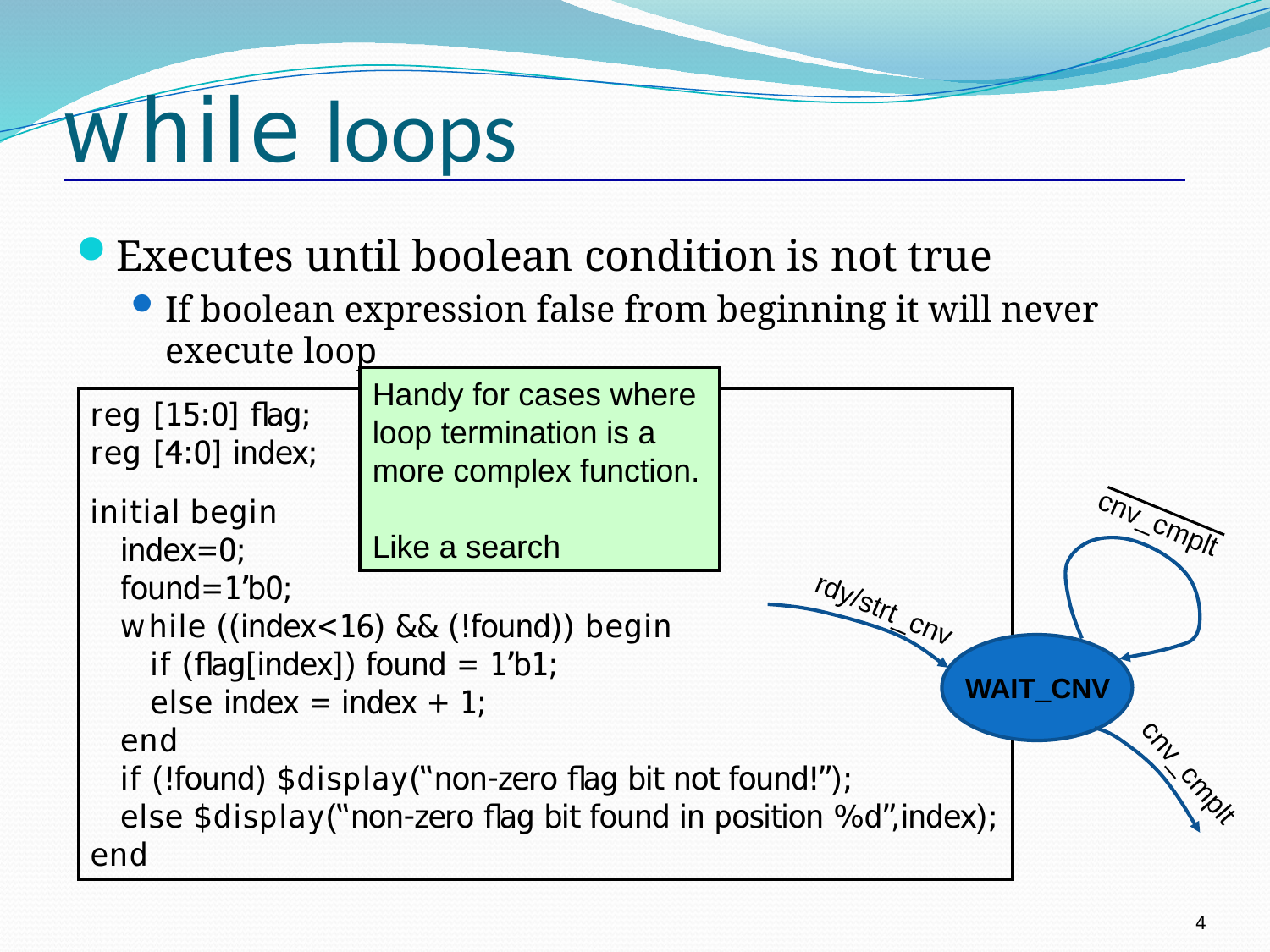

# while loops
Executes until boolean condition is not true
If boolean expression false from beginning it will never execute loop

Handy for cases where loop termination is a more complex function.

Like a search
reg [15:0] flag;
reg [4:0] index;

initial begin
   index=0;
   found=1’b0;
   while ((index<16) && (!found)) begin
      if (flag[index]) found = 1’b1;
      else index = index + 1;
   end
   if (!found) $display(“non-zero flag bit not found!”);
   else $display(“non-zero flag bit found in position %d”,index);
end
cnv_cmplt

rdy/strt_cnv

WAIT_CNV

cnv_cmplt
4